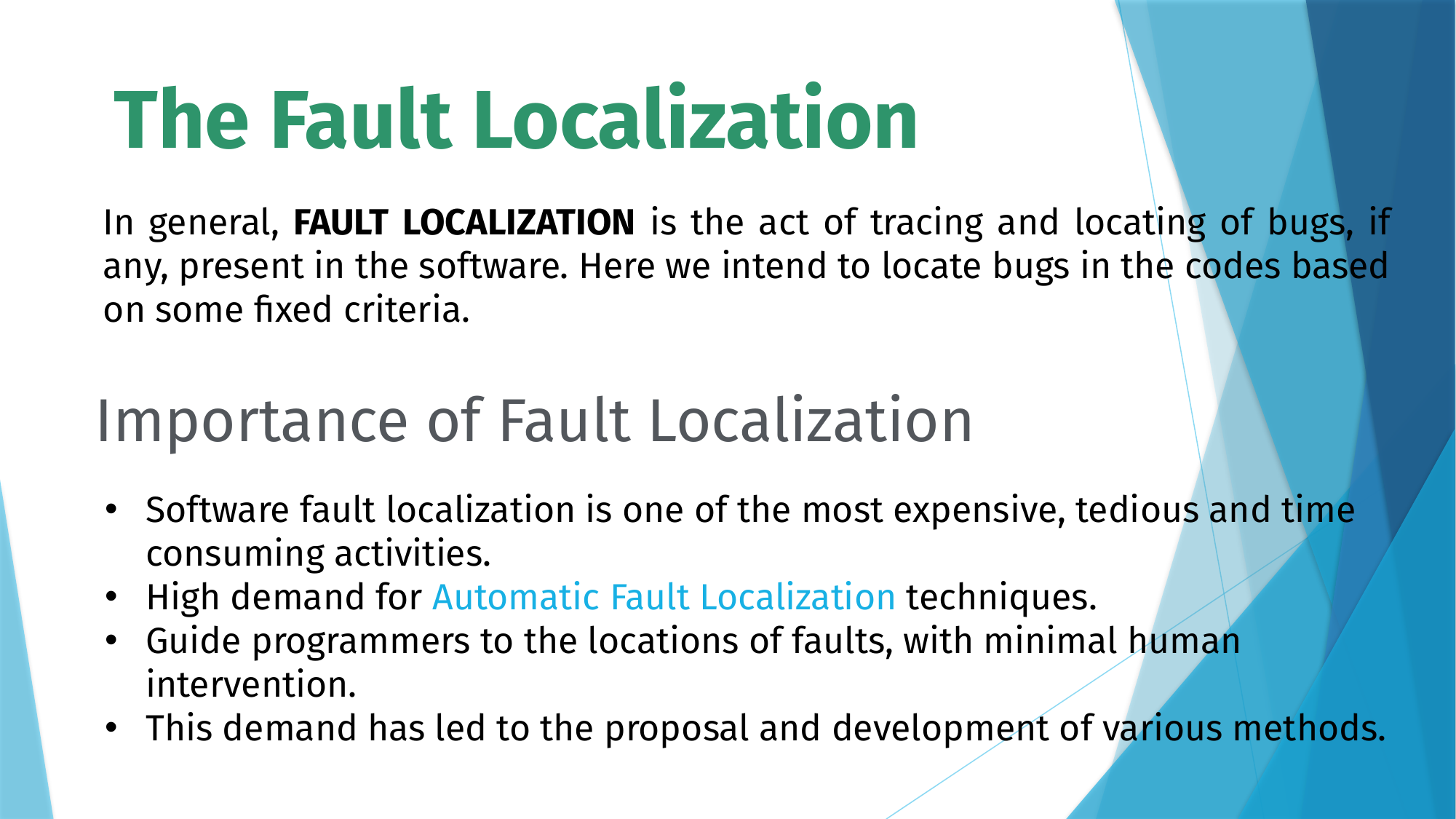

The Fault Localization
In general, FAULT LOCALIZATION is the act of tracing and locating of bugs, if any, present in the software. Here we intend to locate bugs in the codes based on some fixed criteria.
Importance of Fault Localization
Software fault localization is one of the most expensive, tedious and time consuming activities.
High demand for Automatic Fault Localization techniques.
Guide programmers to the locations of faults, with minimal human intervention.
This demand has led to the proposal and development of various methods.